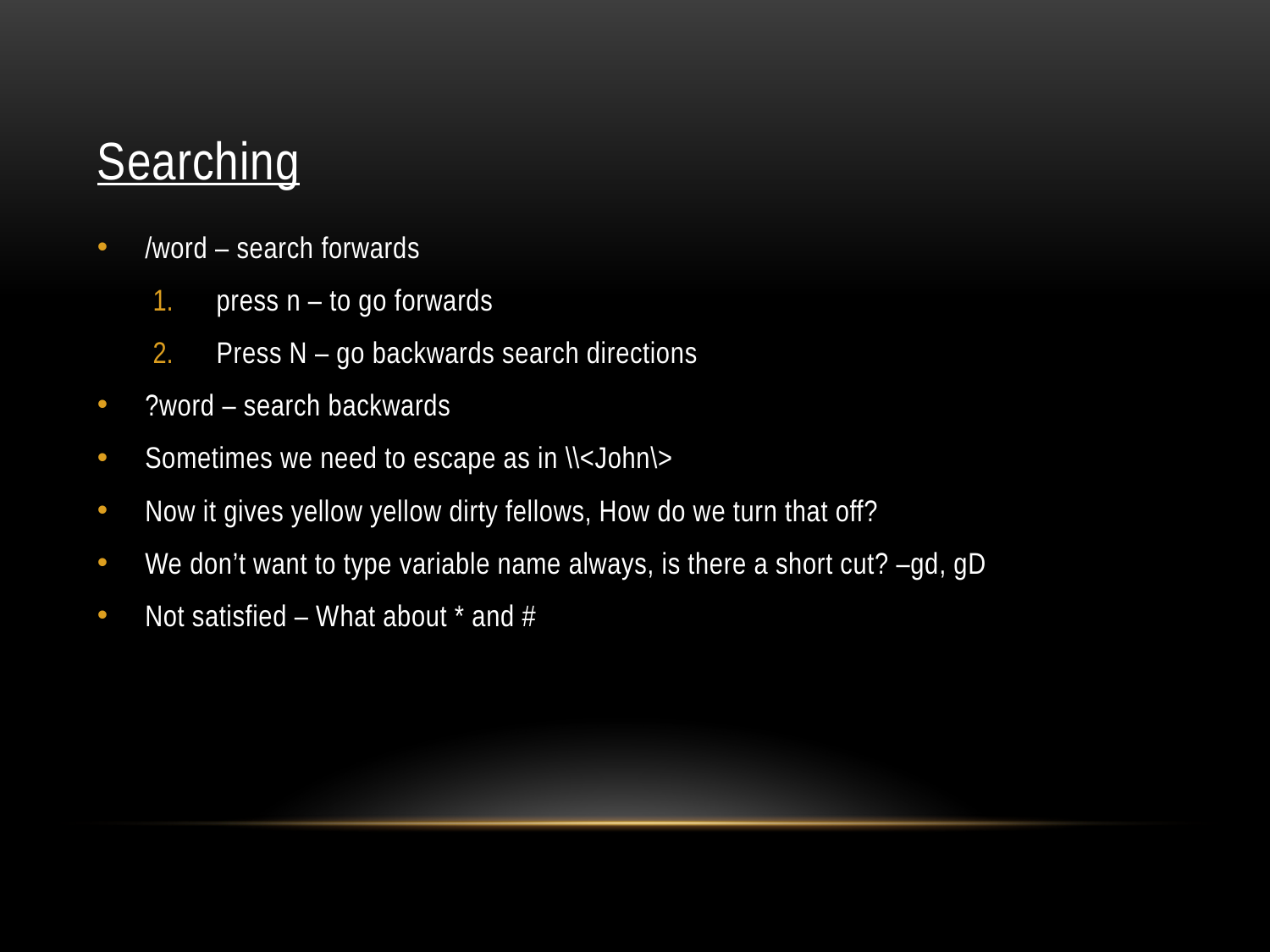

# Searching
/word – search forwards
press n – to go forwards
Press N – go backwards search directions
?word – search backwards
Sometimes we need to escape as in \\<John\>
Now it gives yellow yellow dirty fellows, How do we turn that off?
We don’t want to type variable name always, is there a short cut? –gd, gD
Not satisfied – What about * and #